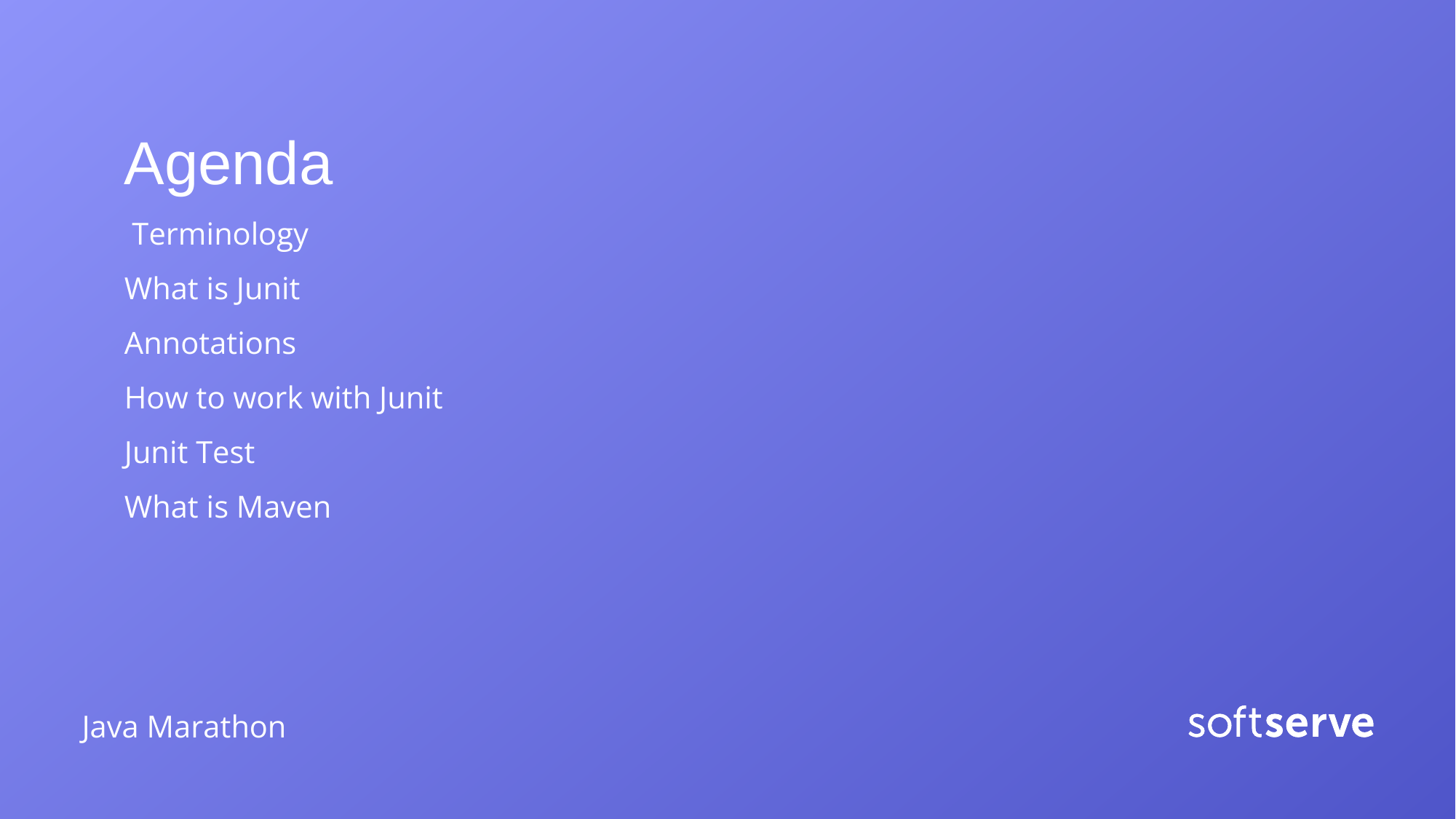

# Agenda Terminology What is Junit Annotations How to work with Junit Junit Test What is Maven
Java Marathon